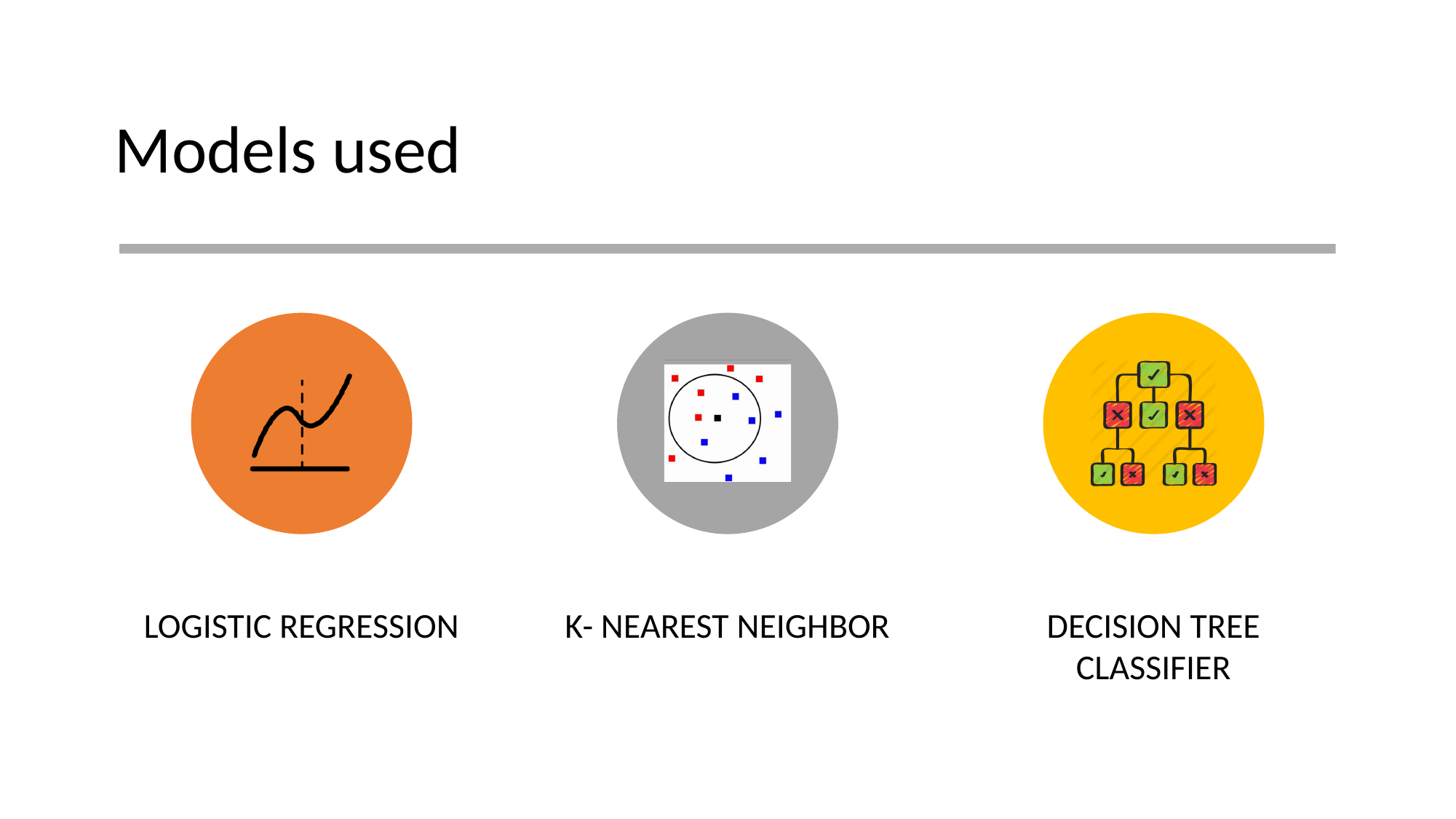

# Models used

Logistic Regression
K- Nearest Neighbor
Decision Tree Classifier